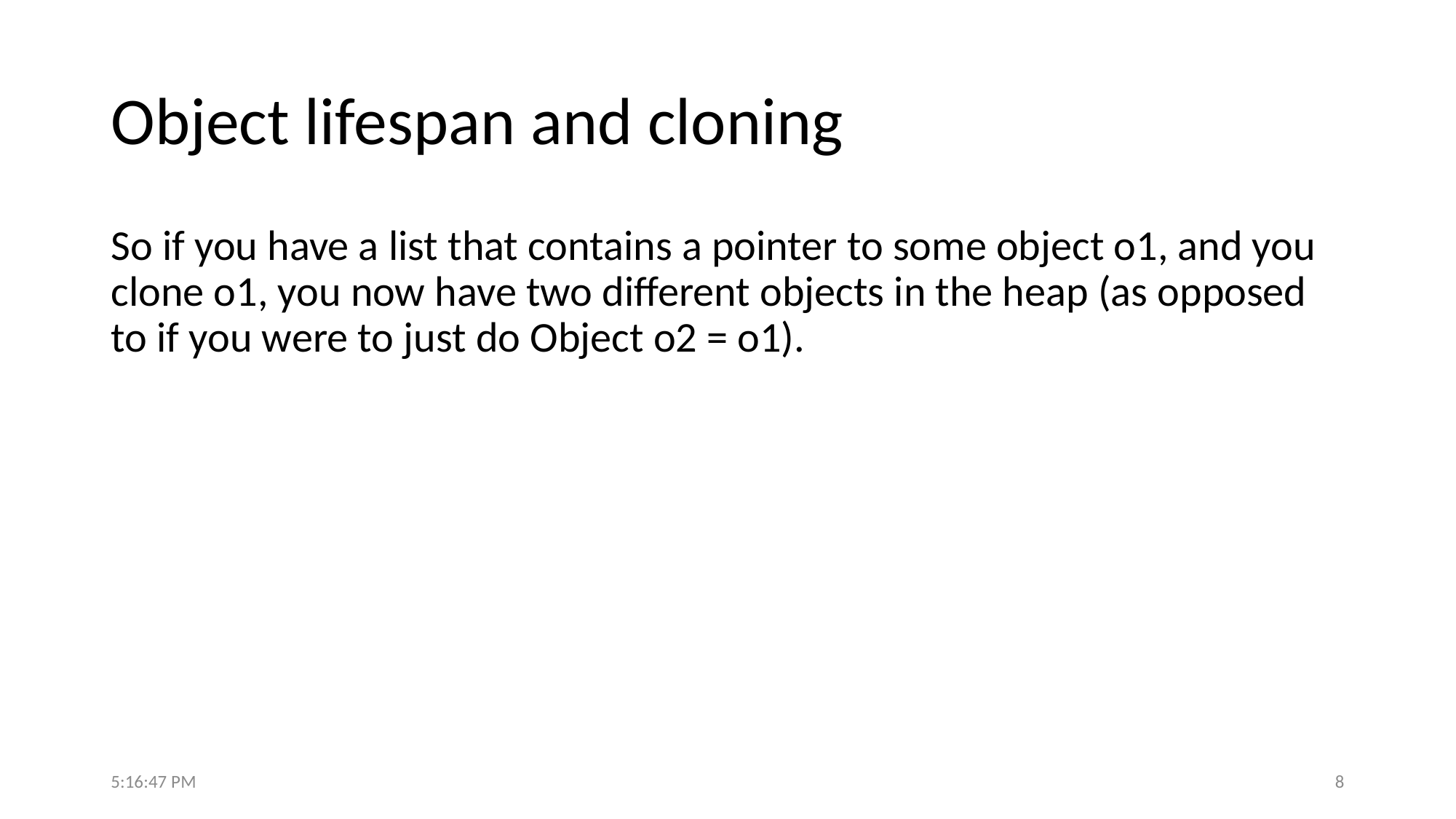

# Object lifespan and cloning
So if you have a list that contains a pointer to some object o1, and you clone o1, you now have two different objects in the heap (as opposed to if you were to just do Object o2 = o1).
5:16:47 PM
8